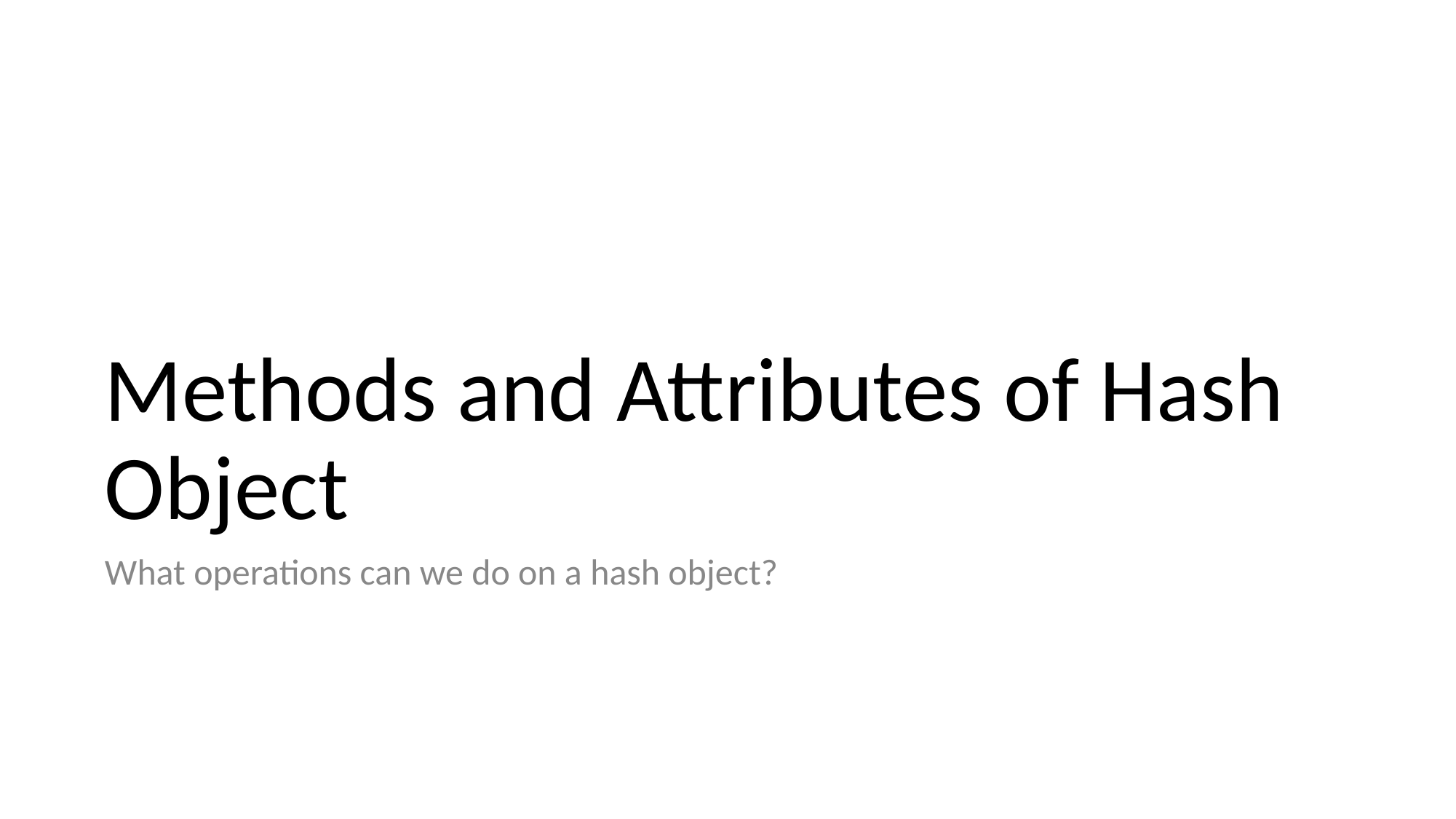

# Methods and Attributes of Hash Object
What operations can we do on a hash object?